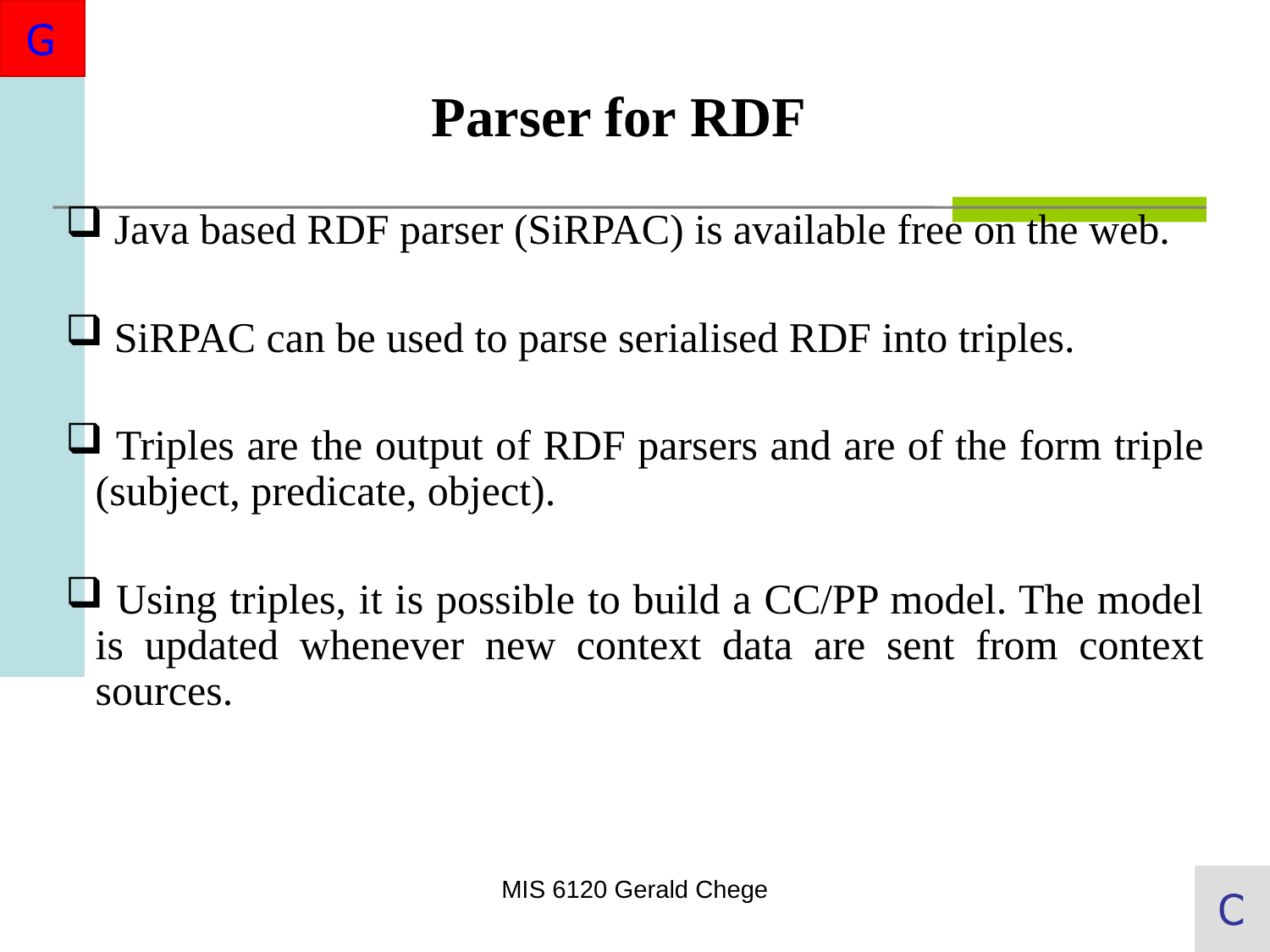

Parser for RDF
 Java based RDF parser (SiRPAC) is available free on the web.

 SiRPAC can be used to parse serialised RDF into triples.

 Triples are the output of RDF parsers and are of the form triple (subject, predicate, object).

 Using triples, it is possible to build a CC/PP model. The model is updated whenever new context data are sent from context sources.

MIS 6120 Gerald Chege